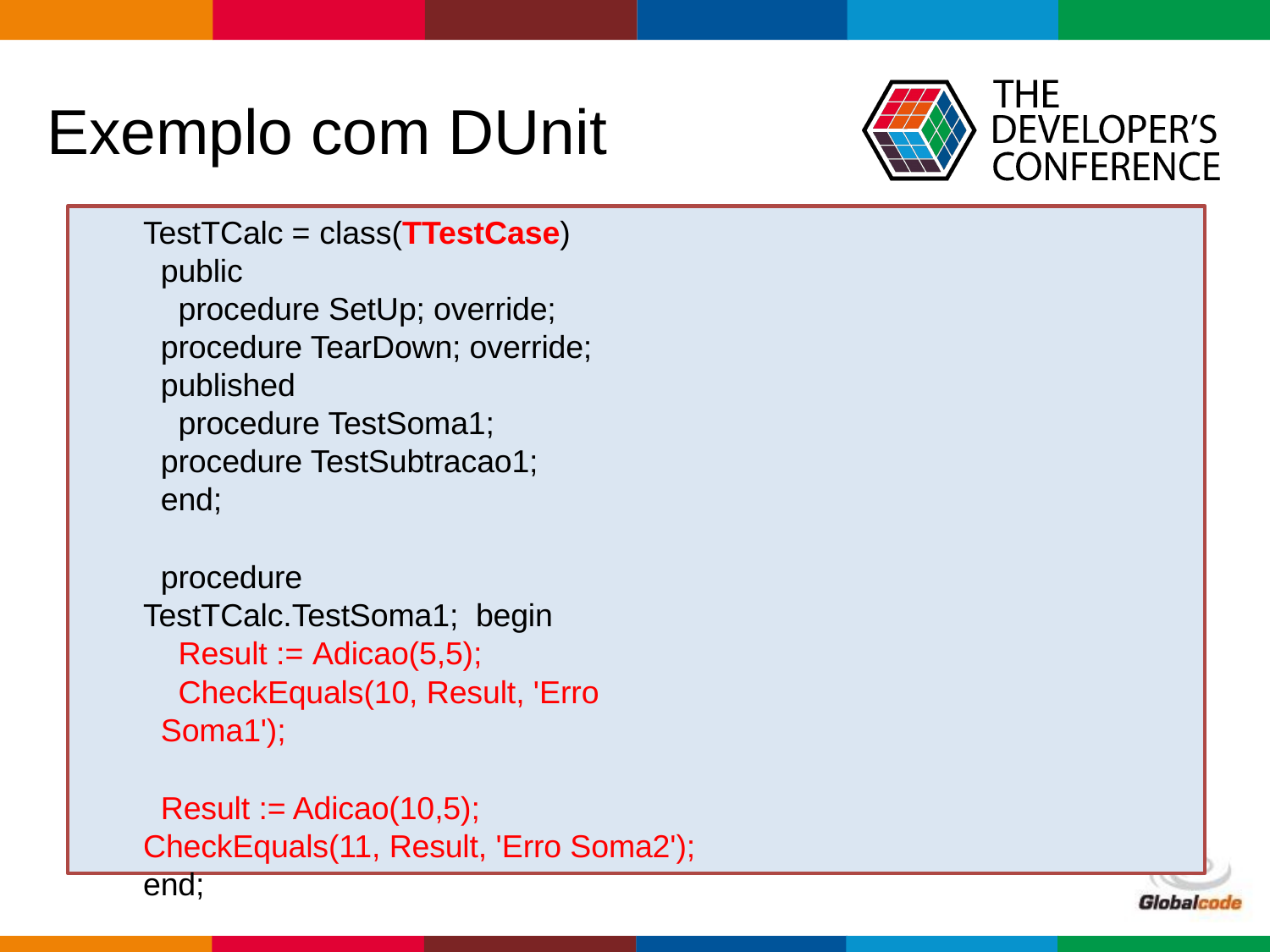

# Exemplo com DUnit

TestTCalc = class(TTestCase)  public
procedure SetUp; override;  procedure TearDown; override;  published
procedure TestSoma1;  procedure TestSubtracao1;  end;

procedure TestTCalc.TestSoma1;  begin
Result := Adicao(5,5);
CheckEquals(10, Result, 'Erro Soma1');

Result := Adicao(10,5);  CheckEquals(11, Result, 'Erro Soma2');  end;